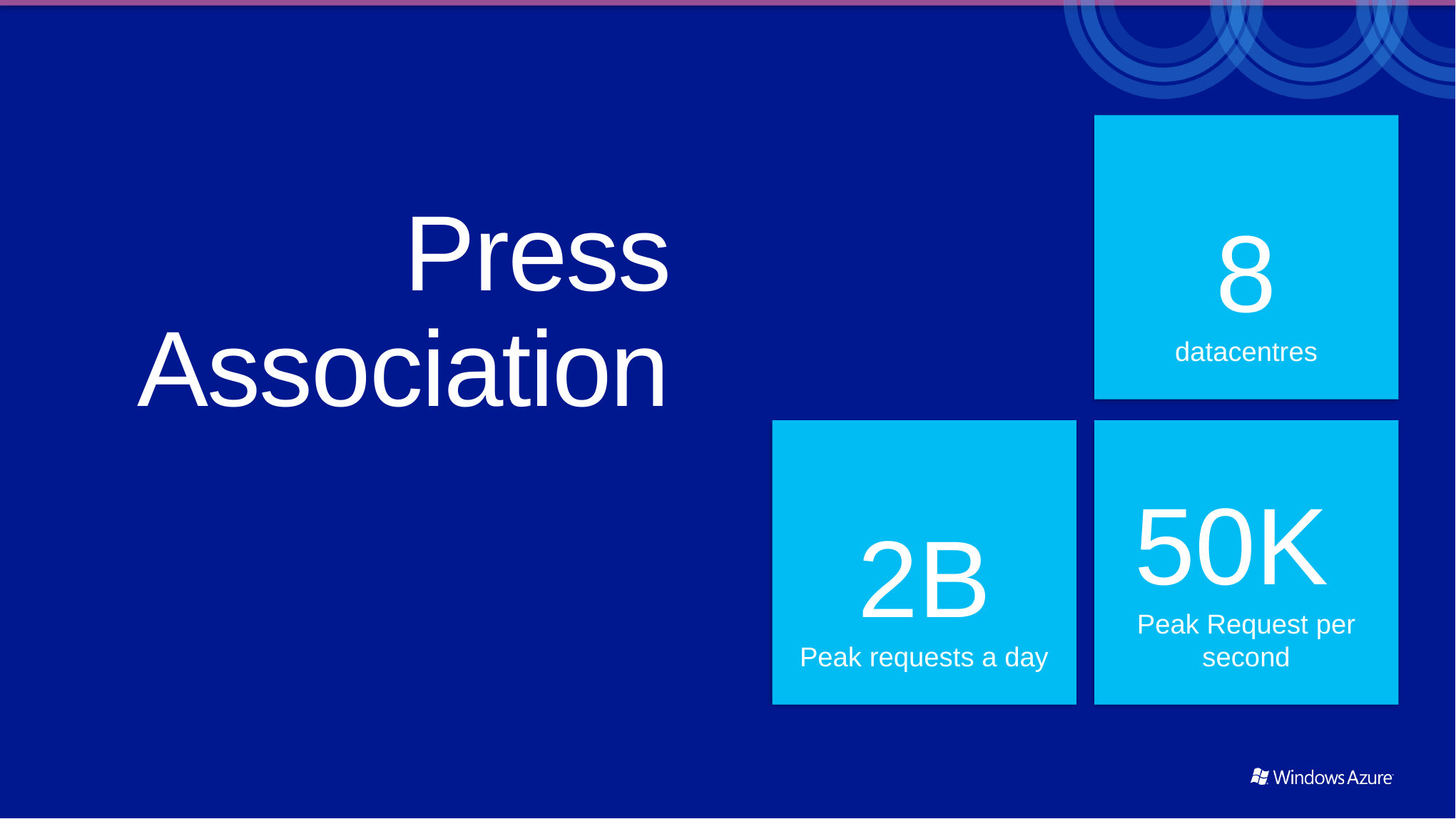

8
datacentres
Press Association
50K
Peak Request per second
2B
Peak requests a day